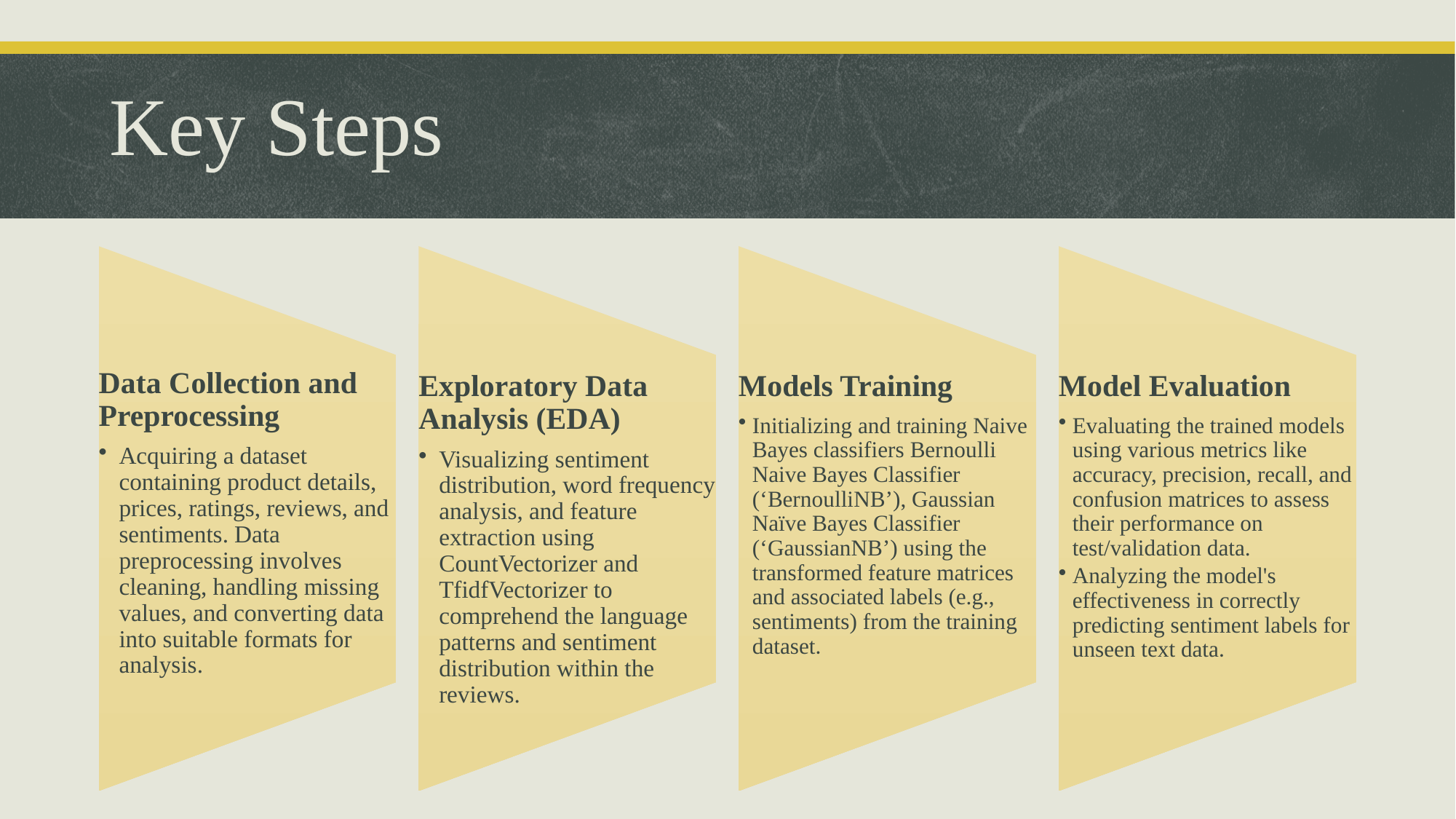

# Key Steps
Data Collection and Preprocessing
Acquiring a dataset containing product details, prices, ratings, reviews, and sentiments. Data preprocessing involves cleaning, handling missing values, and converting data into suitable formats for analysis.
Exploratory Data Analysis (EDA)
Visualizing sentiment distribution, word frequency analysis, and feature extraction using CountVectorizer and TfidfVectorizer to comprehend the language patterns and sentiment distribution within the reviews.
Models Training
Initializing and training Naive Bayes classifiers Bernoulli Naive Bayes Classifier (‘BernoulliNB’), Gaussian Naïve Bayes Classifier (‘GaussianNB’) using the transformed feature matrices and associated labels (e.g., sentiments) from the training dataset.
Model Evaluation
Evaluating the trained models using various metrics like accuracy, precision, recall, and confusion matrices to assess their performance on test/validation data.
Analyzing the model's effectiveness in correctly predicting sentiment labels for unseen text data.